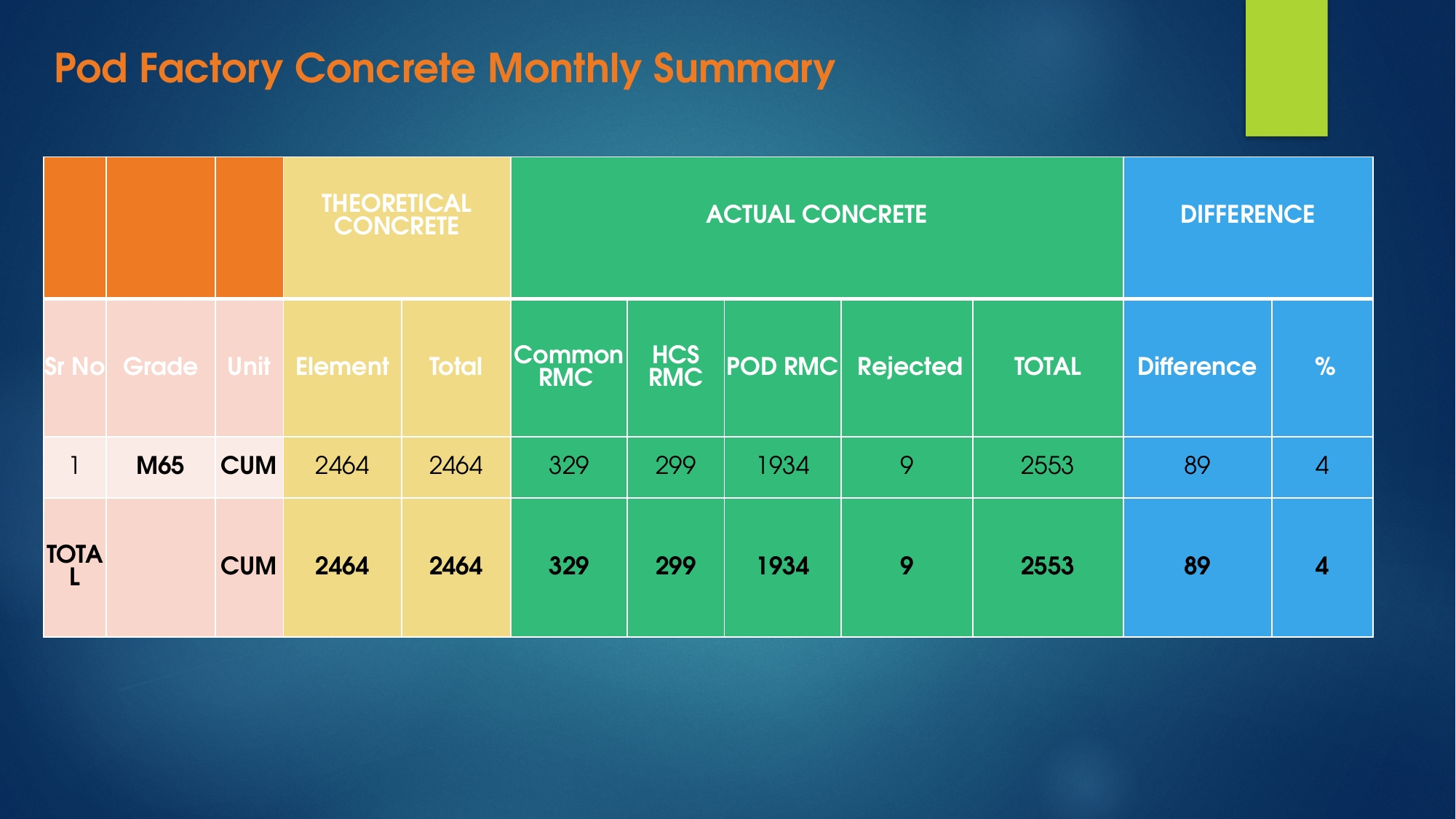

Pod Factory Concrete Monthly Summary
|  |  |  | THEORETICAL CONCRETE |  | ACTUAL CONCRETE |  |  |  |  | DIFFERENCE |  |
| --- | --- | --- | --- | --- | --- | --- | --- | --- | --- | --- | --- |
| Sr No | Grade | Unit | Element | Total | Common RMC | HCS RMC | POD RMC | Rejected | TOTAL | Difference | % |
| 1 | M65 | CUM | 2464 | 2464 | 329 | 299 | 1934 | 9 | 2553 | 89 | 4 |
| TOTAL |  | CUM | 2464 | 2464 | 329 | 299 | 1934 | 9 | 2553 | 89 | 4 |